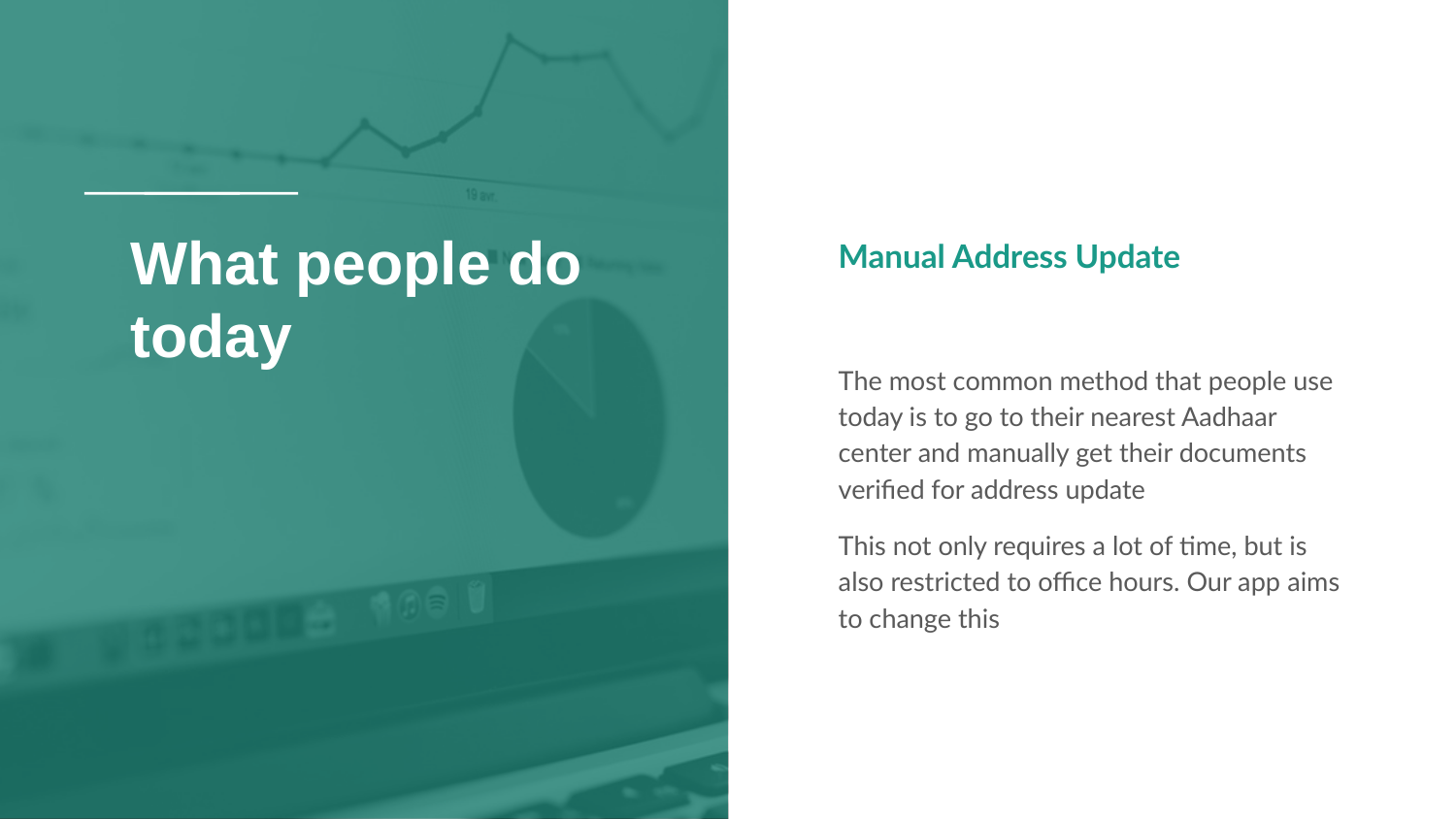

# What people do today
Manual Address Update

The most common method that people use today is to go to their nearest Aadhaar center and manually get their documents verified for address update
This not only requires a lot of time, but is also restricted to office hours. Our app aims to change this